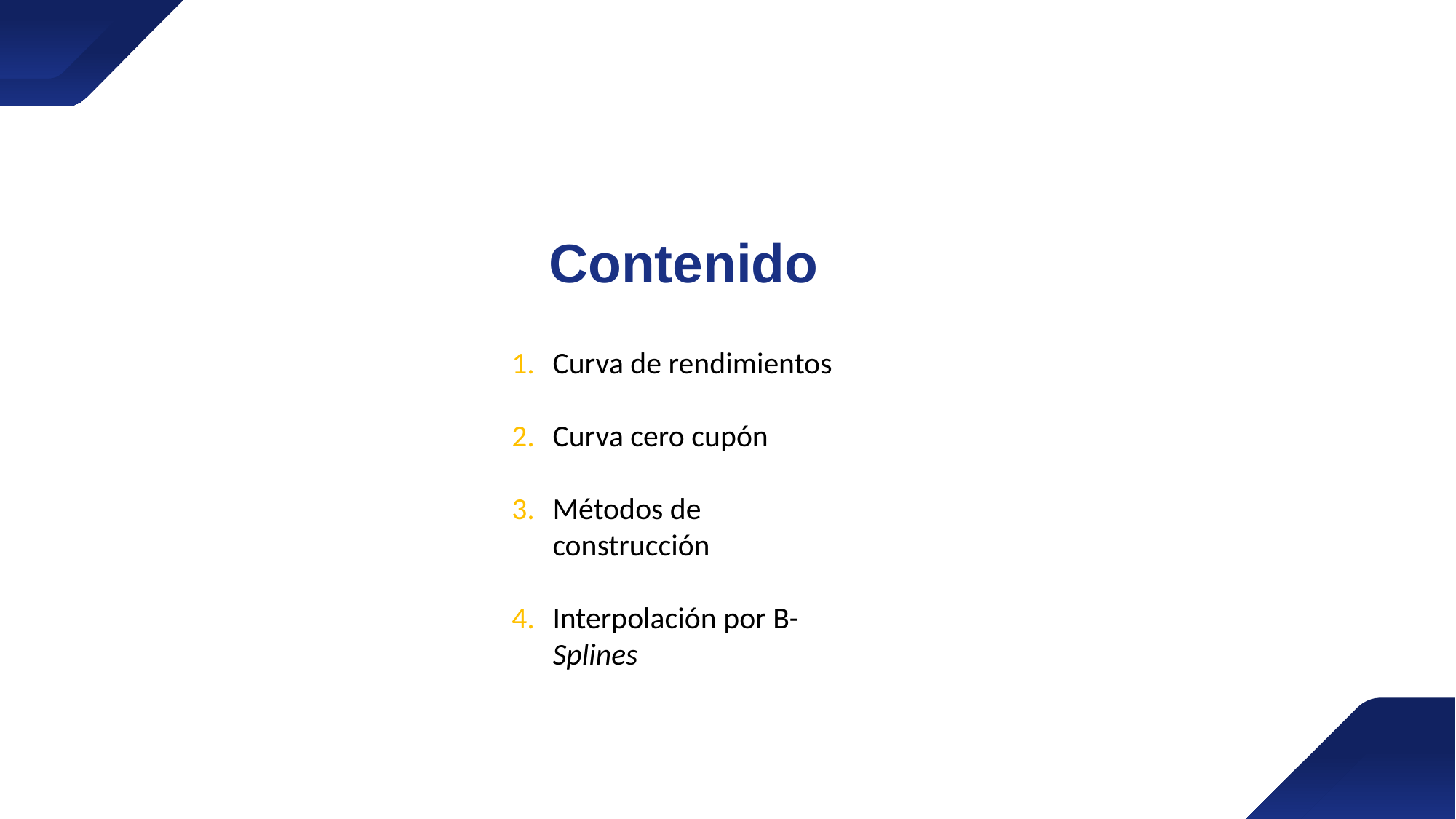

Contenido
Curva de rendimientos

Curva cero cupón

Métodos de construcción

Interpolación por B-Splines